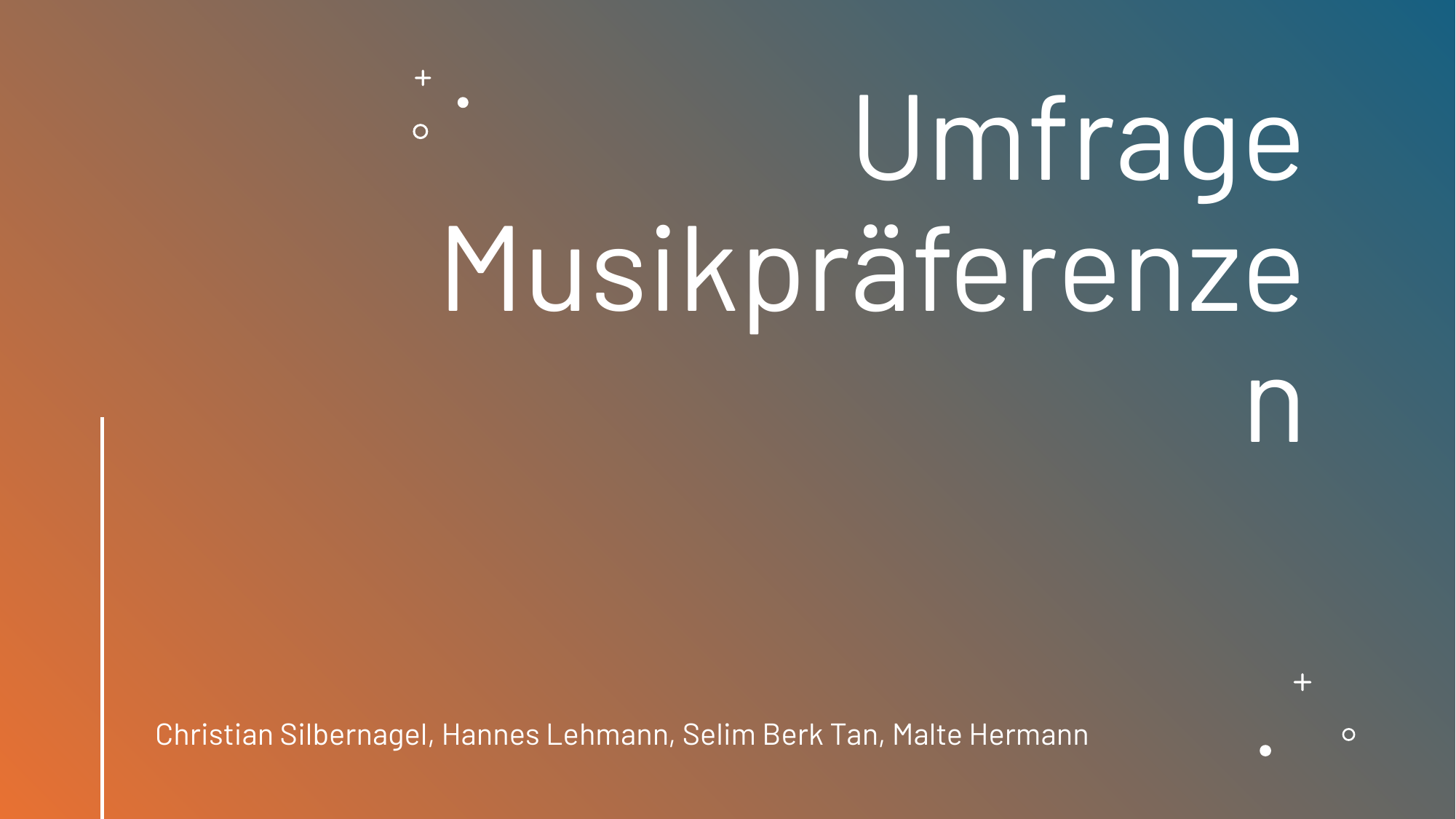

# Umfrage Musikpräferenzen

Christian Silbernagel, Hannes Lehmann, Selim Berk Tan, Malte Hermann